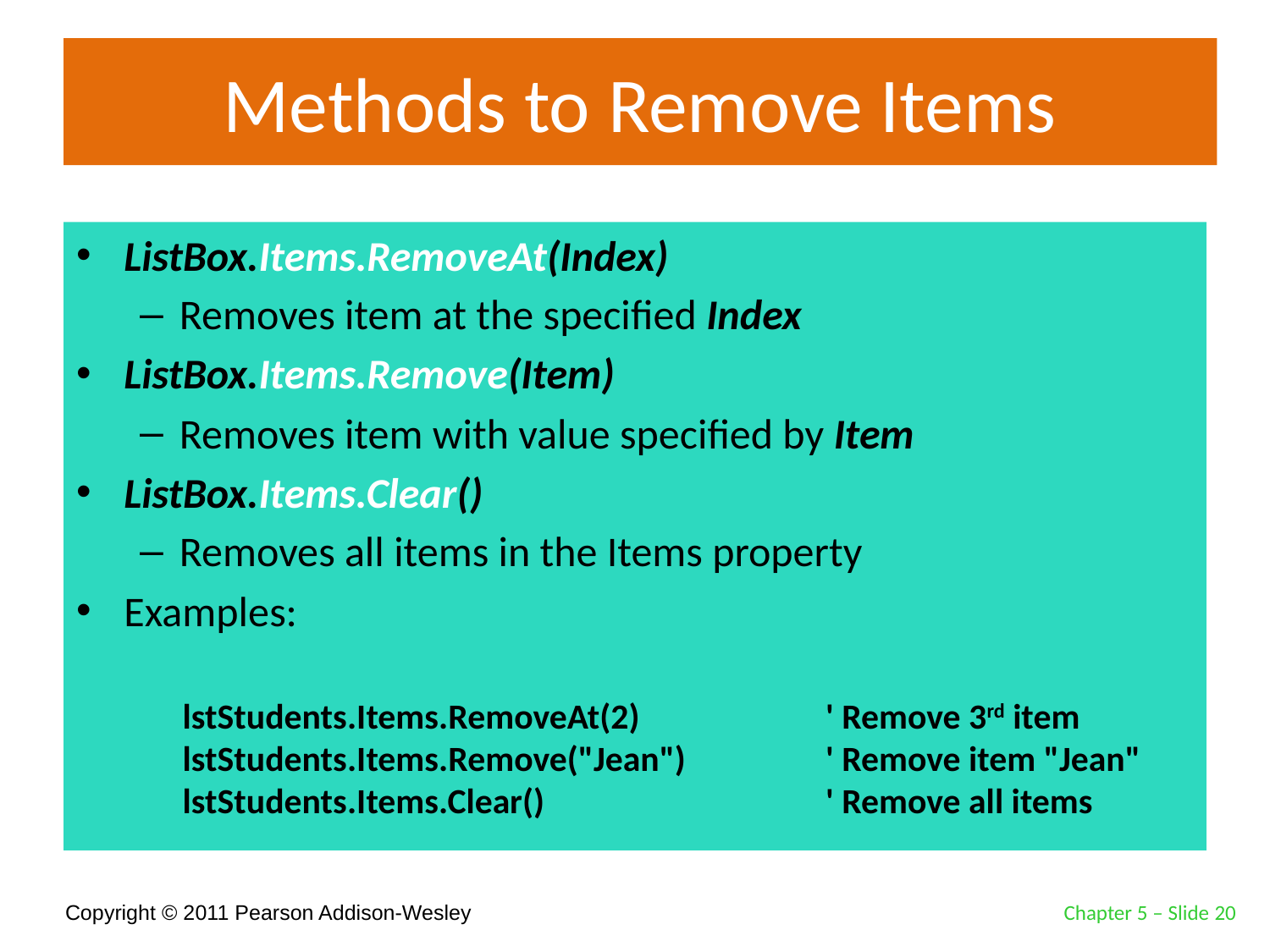

# Methods to Remove Items
ListBox.Items.RemoveAt(Index)
Removes item at the specified Index
ListBox.Items.Remove(Item)
Removes item with value specified by Item
ListBox.Items.Clear()
Removes all items in the Items property
Examples:
lstStudents.Items.RemoveAt(2)		 ' Remove 3rd item
lstStudents.Items.Remove("Jean")		 ' Remove item "Jean"
lstStudents.Items.Clear()			 ' Remove all items
Chapter 5 – Slide 20